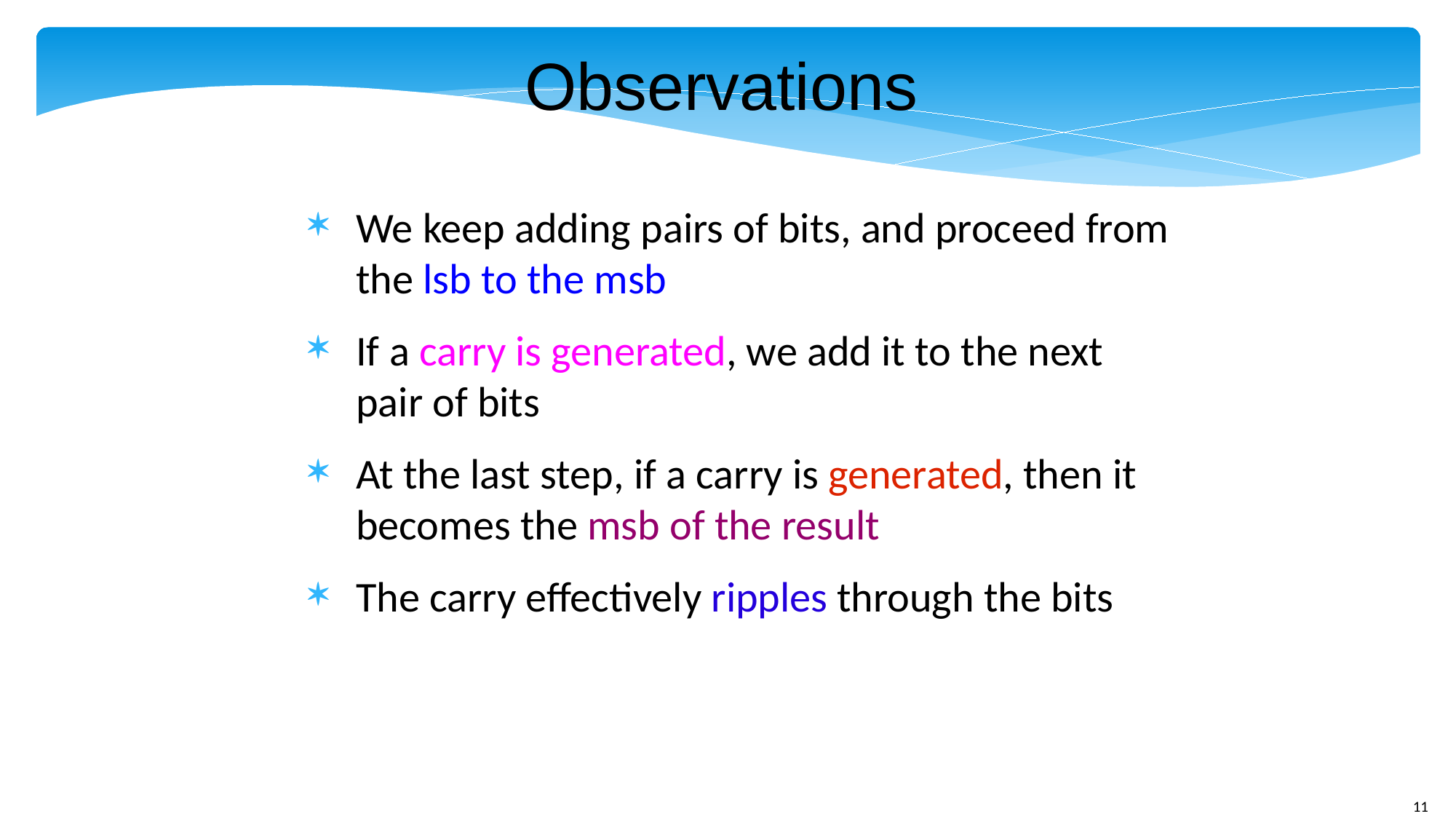

Observations
We keep adding pairs of bits, and proceed from the lsb to the msb
If a carry is generated, we add it to the next pair of bits
At the last step, if a carry is generated, then it becomes the msb of the result
The carry effectively ripples through the bits